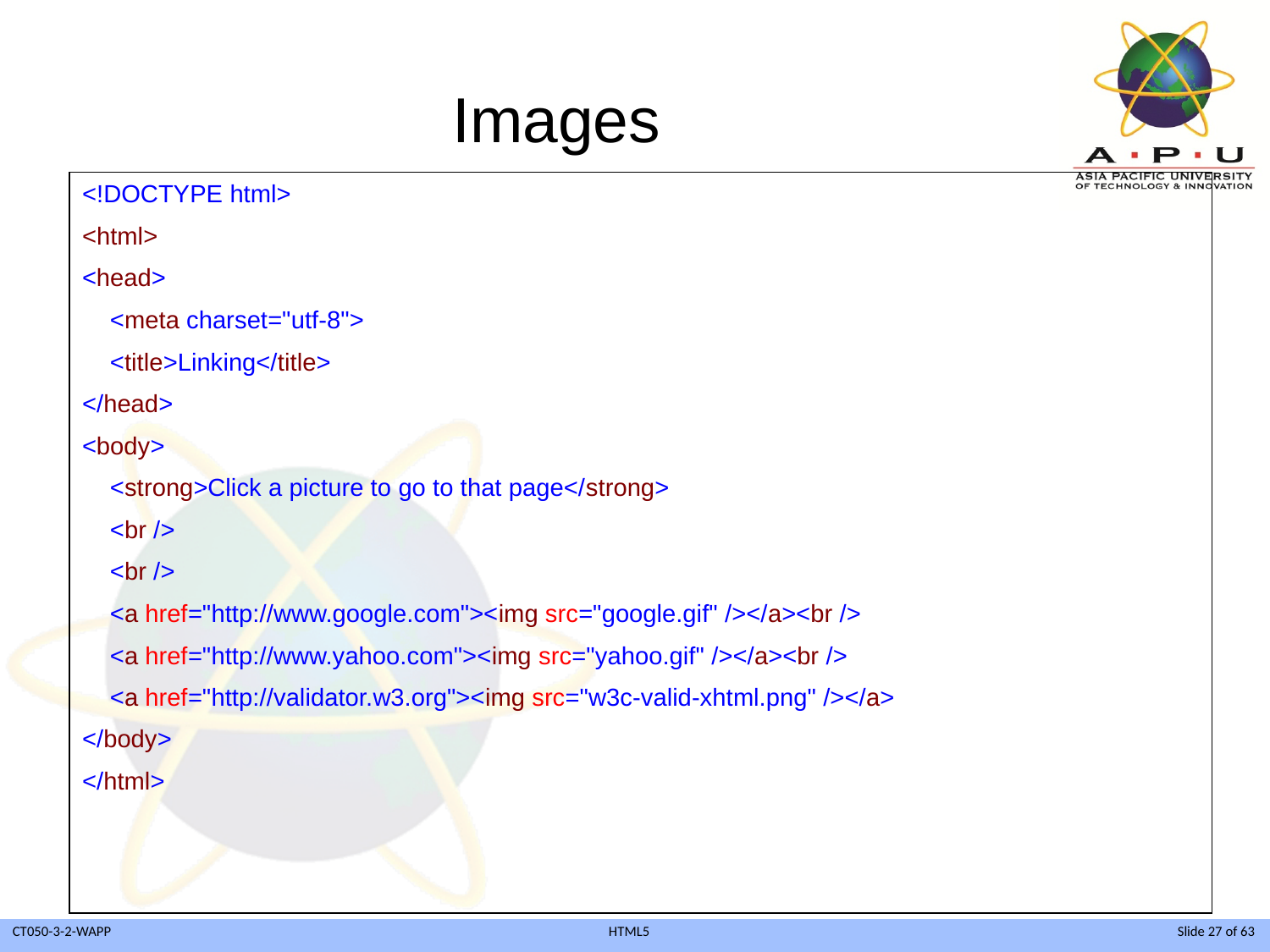

# Images
<!DOCTYPE html>
<html>
<head>
    <meta charset="utf-8">
    <title>Linking</title>
</head>
<body>
    <strong>Click a picture to go to that page</strong>
    <br />
    <br />
    <a href="http://www.google.com"><img src="google.gif" /></a><br />
    <a href="http://www.yahoo.com"><img src="yahoo.gif" /></a><br />
    <a href="http://validator.w3.org"><img src="w3c-valid-xhtml.png" /></a>
</body>
</html>